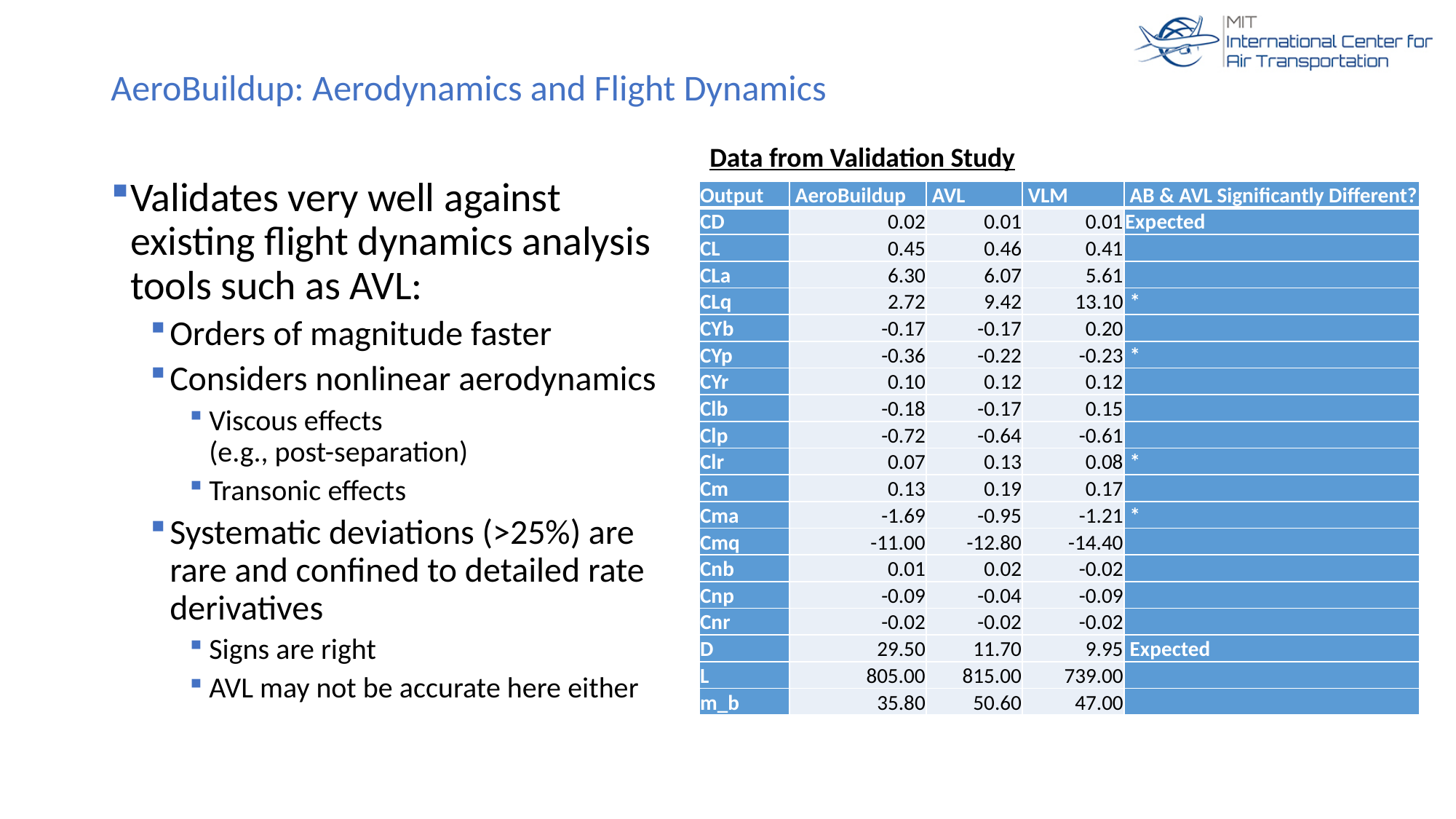

# AeroBuildup: Aerodynamics and Flight Dynamics
Data from Validation Study
Validates very well against existing flight dynamics analysis tools such as AVL:
Orders of magnitude faster
Considers nonlinear aerodynamics
Viscous effects
(e.g., post-separation)
Transonic effects
Systematic deviations (>25%) are rare and confined to detailed rate derivatives
Signs are right
AVL may not be accurate here either
| Output | AeroBuildup | AVL | VLM | AB & AVL Significantly Different? |
| --- | --- | --- | --- | --- |
| CD | 0.02 | 0.01 | 0.01 | Expected |
| CL | 0.45 | 0.46 | 0.41 |  |
| CLa | 6.30 | 6.07 | 5.61 |  |
| CLq | 2.72 | 9.42 | 13.10 | \* |
| CYb | -0.17 | -0.17 | 0.20 |  |
| CYp | -0.36 | -0.22 | -0.23 | \* |
| CYr | 0.10 | 0.12 | 0.12 |  |
| Clb | -0.18 | -0.17 | 0.15 |  |
| Clp | -0.72 | -0.64 | -0.61 |  |
| Clr | 0.07 | 0.13 | 0.08 | \* |
| Cm | 0.13 | 0.19 | 0.17 |  |
| Cma | -1.69 | -0.95 | -1.21 | \* |
| Cmq | -11.00 | -12.80 | -14.40 |  |
| Cnb | 0.01 | 0.02 | -0.02 |  |
| Cnp | -0.09 | -0.04 | -0.09 |  |
| Cnr | -0.02 | -0.02 | -0.02 |  |
| D | 29.50 | 11.70 | 9.95 | Expected |
| L | 805.00 | 815.00 | 739.00 |  |
| m\_b | 35.80 | 50.60 | 47.00 |  |